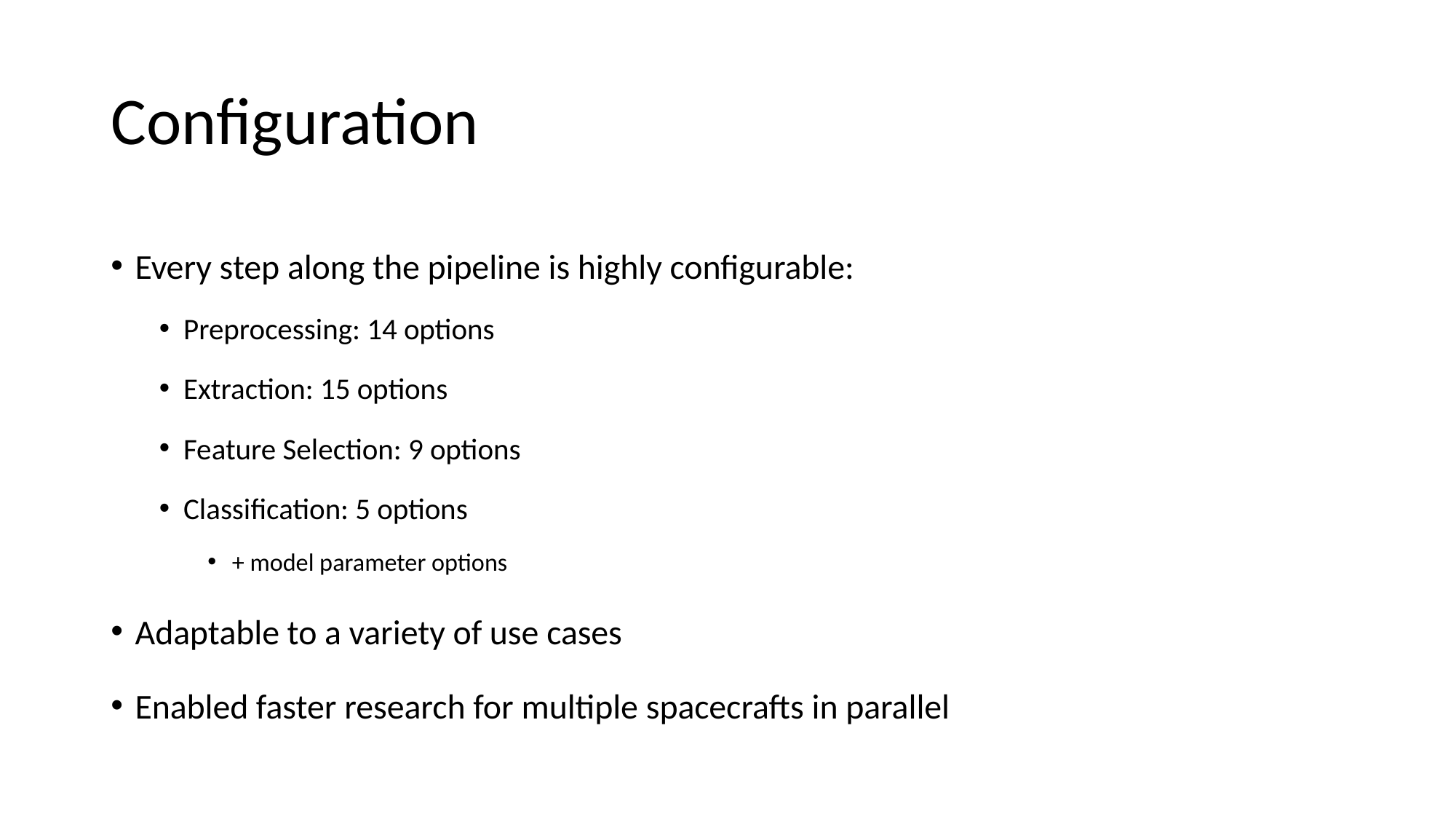

# Configuration
Every step along the pipeline is highly configurable:
Preprocessing: 14 options
Extraction: 15 options
Feature Selection: 9 options
Classification: 5 options
+ model parameter options
Adaptable to a variety of use cases
Enabled faster research for multiple spacecrafts in parallel